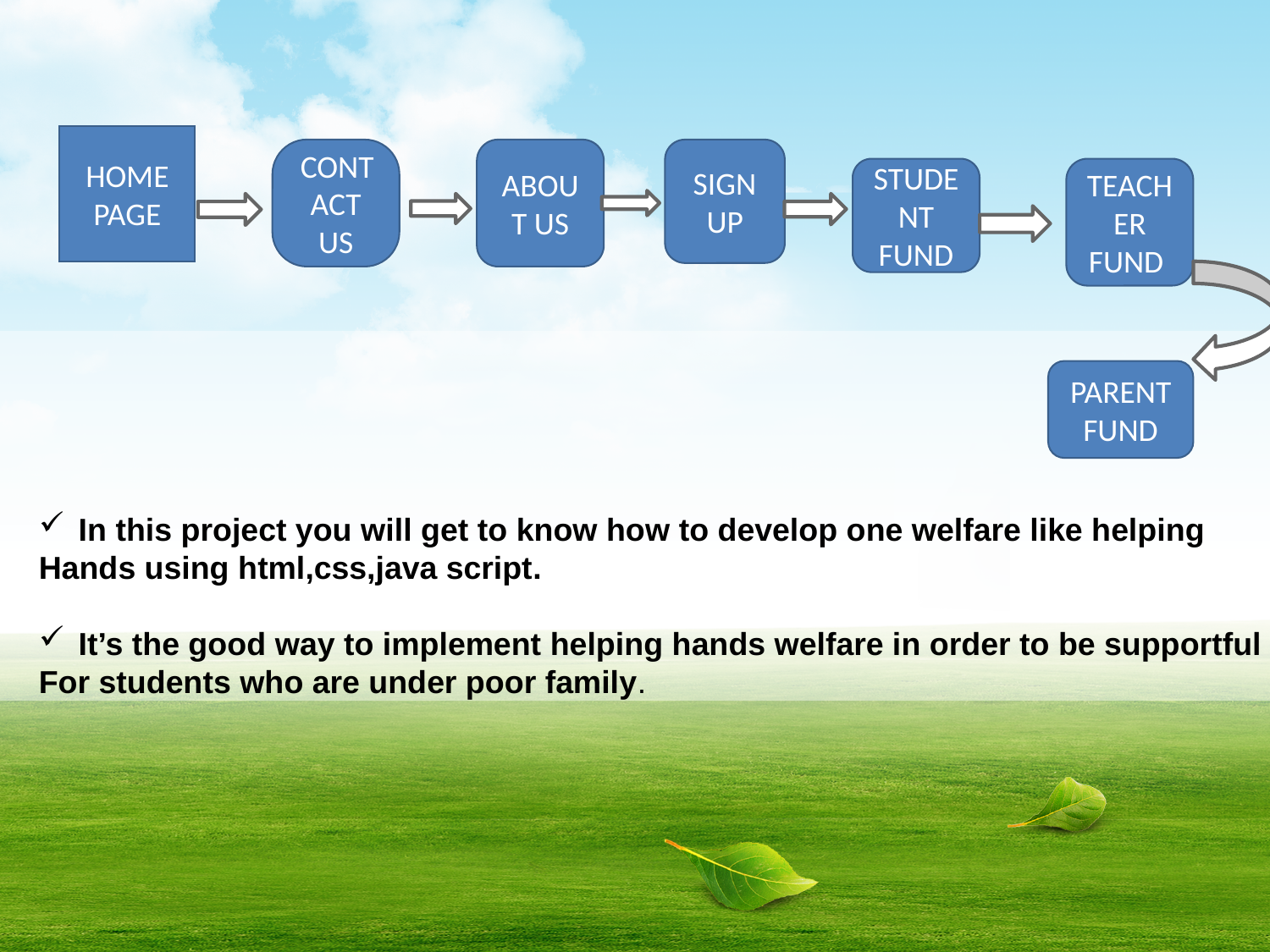

HOME PAGE
ABOUT US
SIGNUP
CONTACT US
TEACHER FUND
STUDENT FUND

PARENT FUND
In this project you will get to know how to develop one welfare like helping
Hands using html,css,java script.

It’s the good way to implement helping hands welfare in order to be supportful
For students who are under poor family.